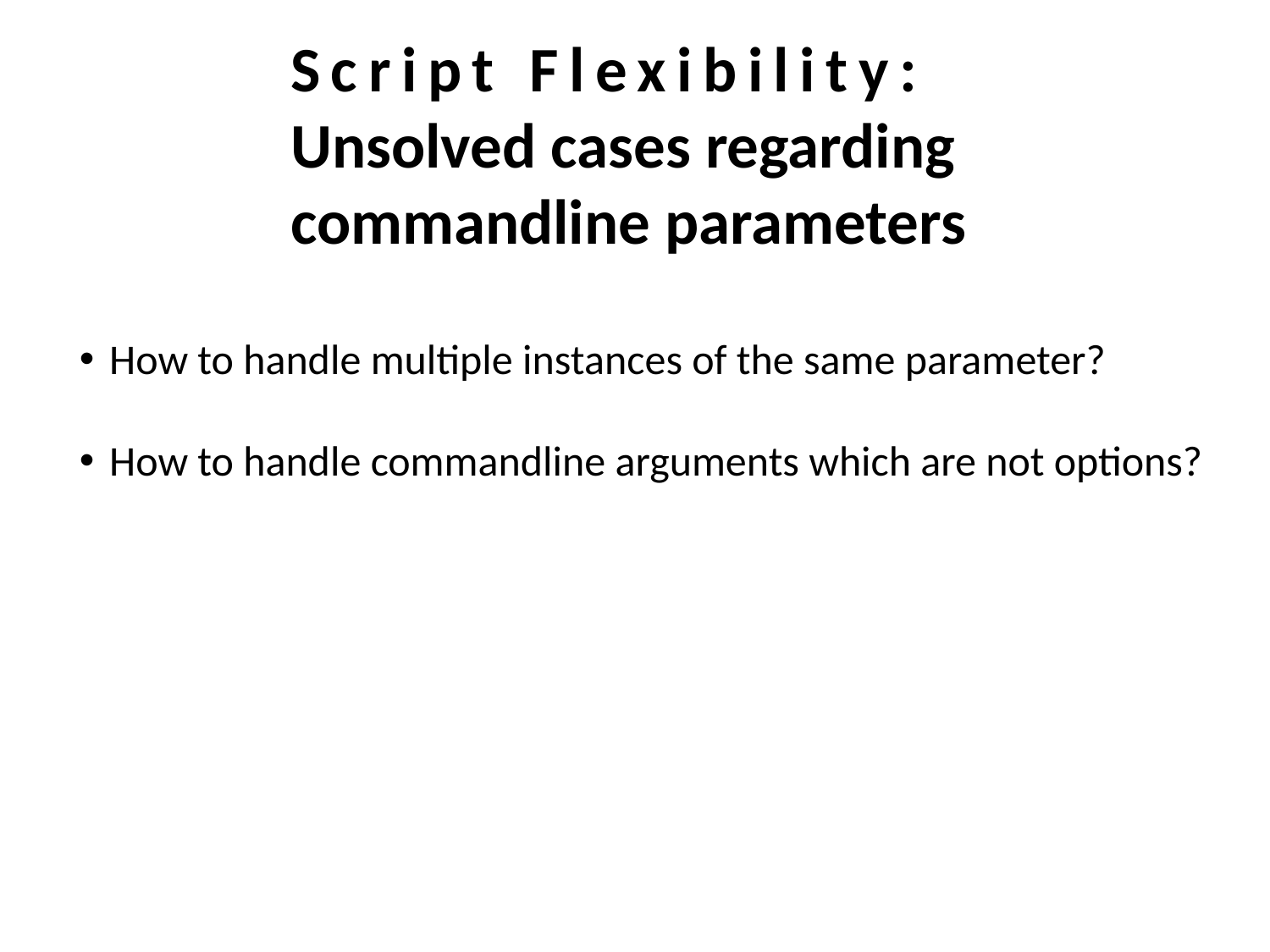

Script Flexibility:
Unsolved cases regarding commandline parameters
How to handle multiple instances of the same parameter?

How to handle commandline arguments which are not options?